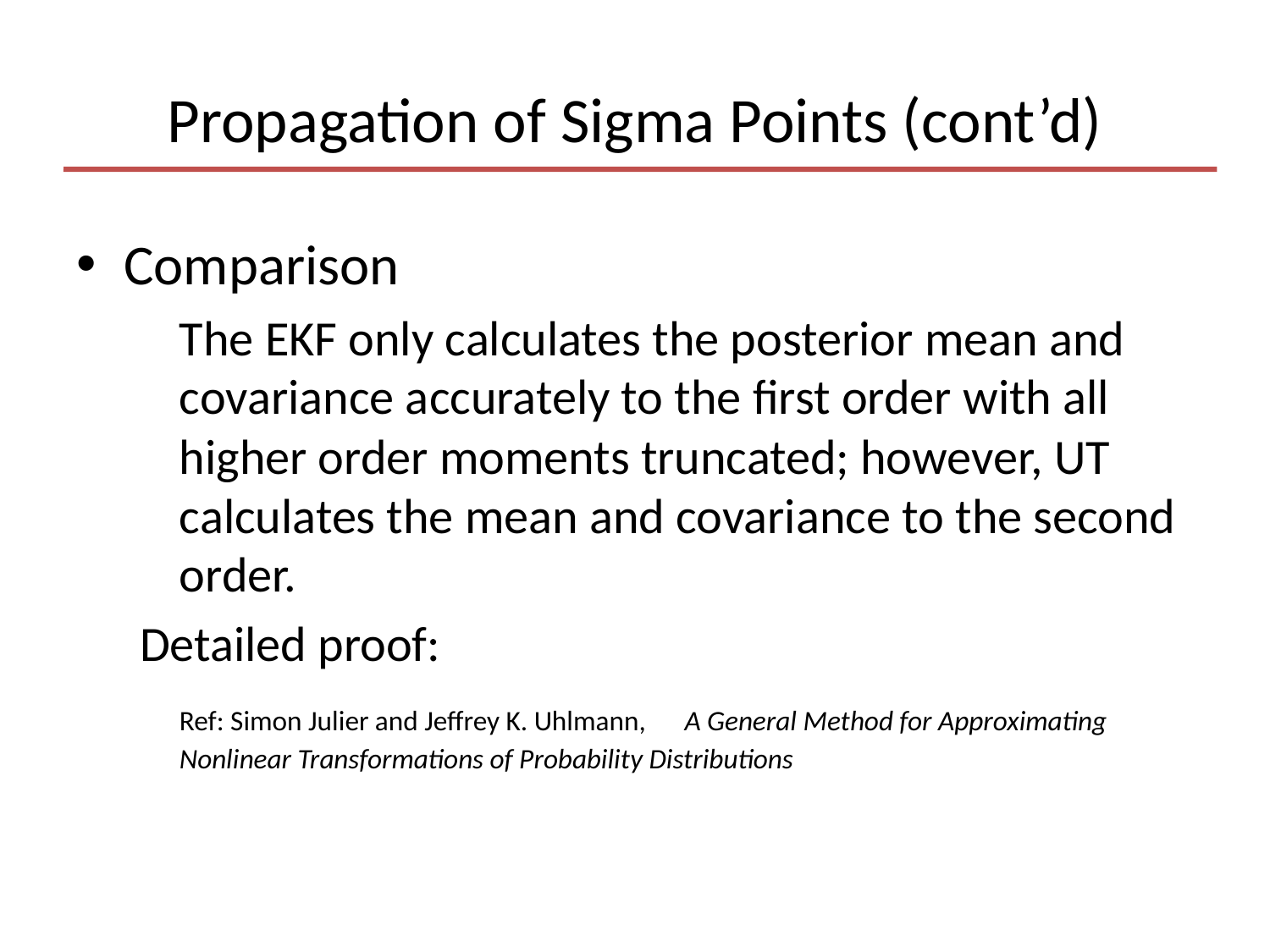

# Propagation of Sigma Points (cont’d)

Comparison
	The EKF only calculates the posterior mean and covariance accurately to the first order with all higher order moments truncated; however, UT calculates the mean and covariance to the second order.
Detailed proof:
	Ref: Simon Julier and Jeffrey K. Uhlmann,      A General Method for Approximating Nonlinear Transformations of Probability Distributions